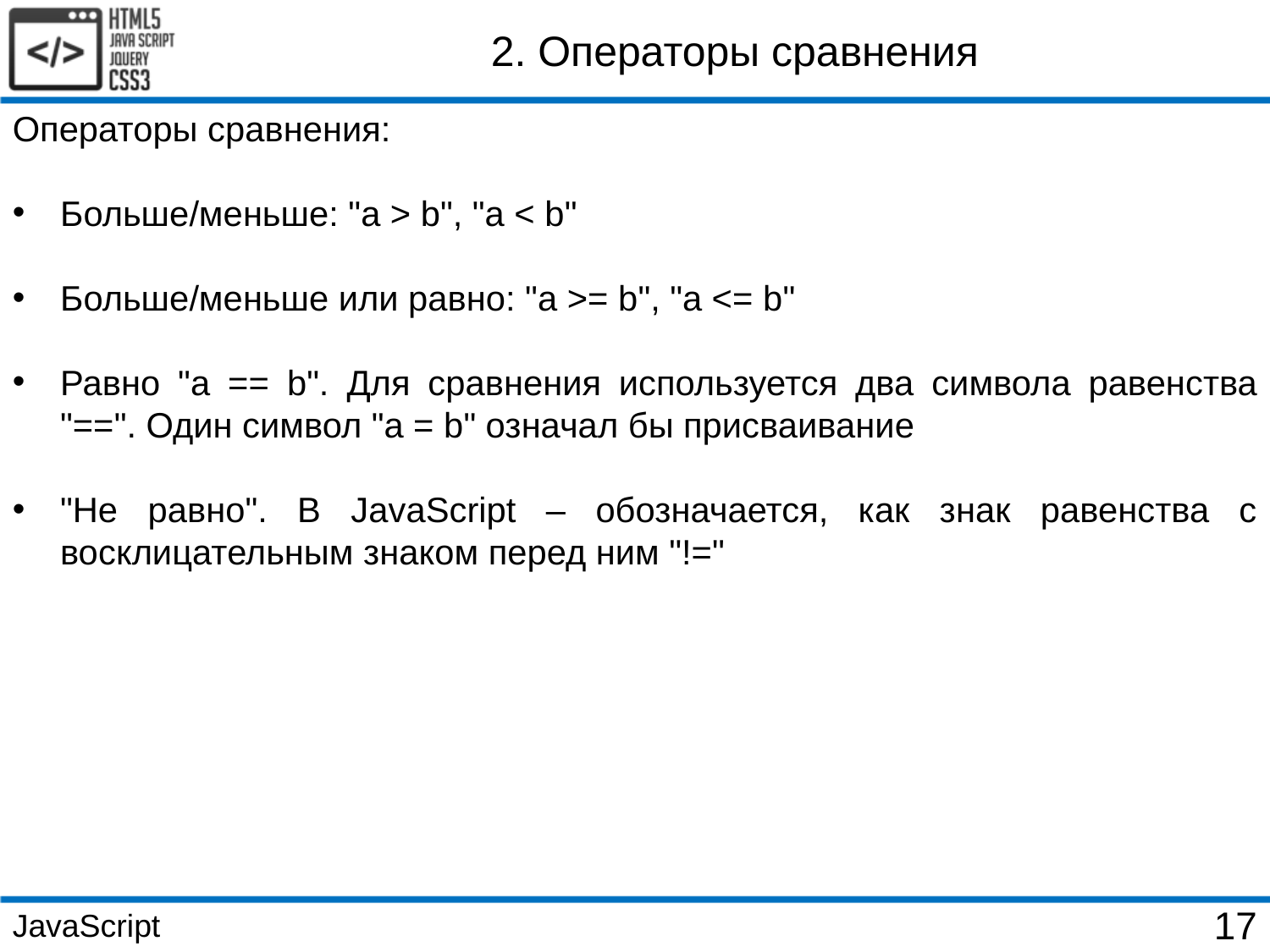

2. Операторы сравнения
Операторы сравнения:

Больше/меньше: "a > b", "a < b"

Больше/меньше или равно: "a >= b", "a <= b"

Равно "a == b". Для сравнения используется два символа равенства "==". Один символ "a = b" означал бы присваивание

"Не равно". В JavaScript – обозначается, как знак равенства с восклицательным знаком перед ним "!="
JavaScript
17